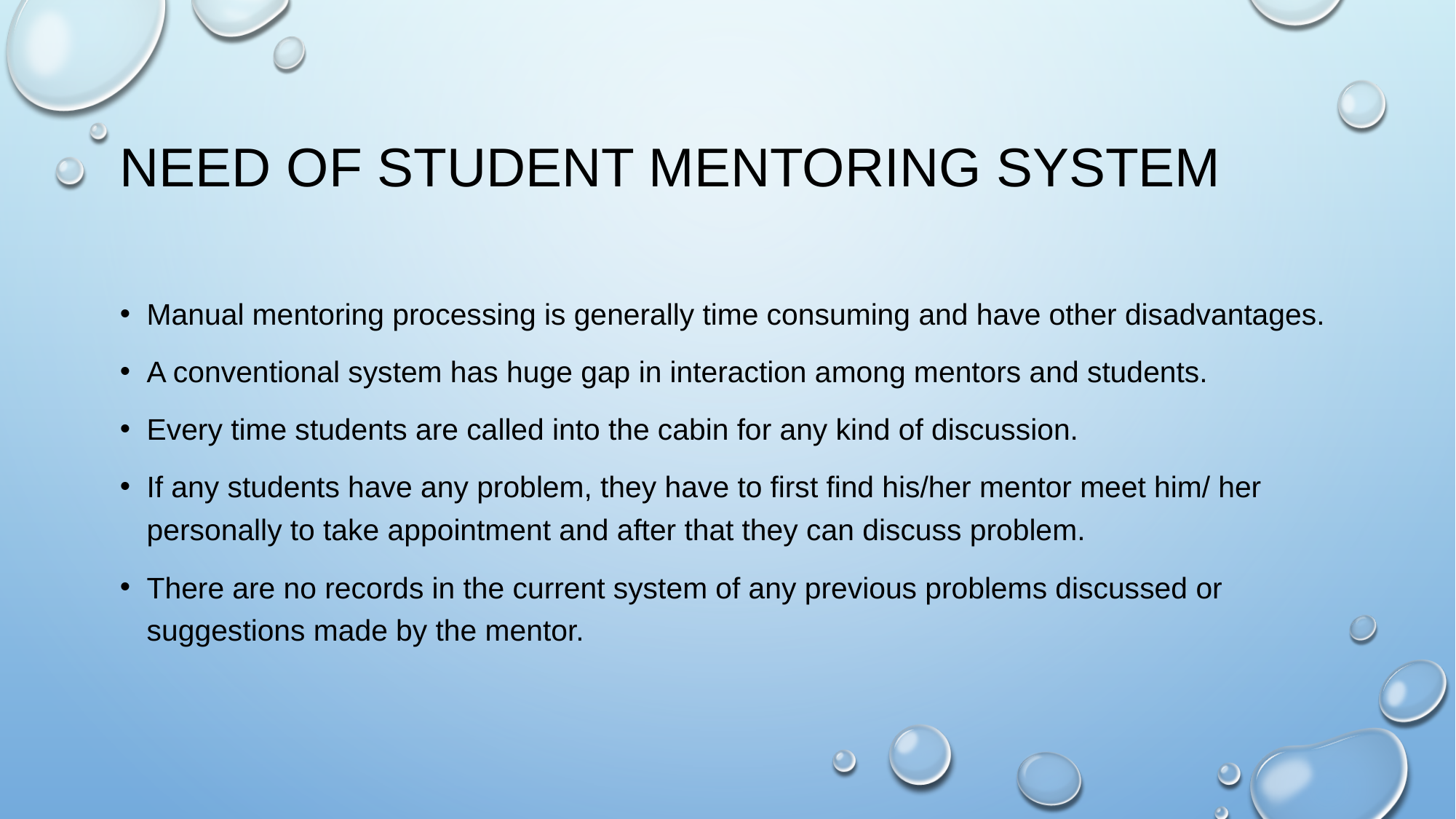

# Need of student mentoring system
Manual mentoring processing is generally time consuming and have other disadvantages.
A conventional system has huge gap in interaction among mentors and students.
Every time students are called into the cabin for any kind of discussion.
If any students have any problem, they have to first find his/her mentor meet him/ her personally to take appointment and after that they can discuss problem.
There are no records in the current system of any previous problems discussed or suggestions made by the mentor.